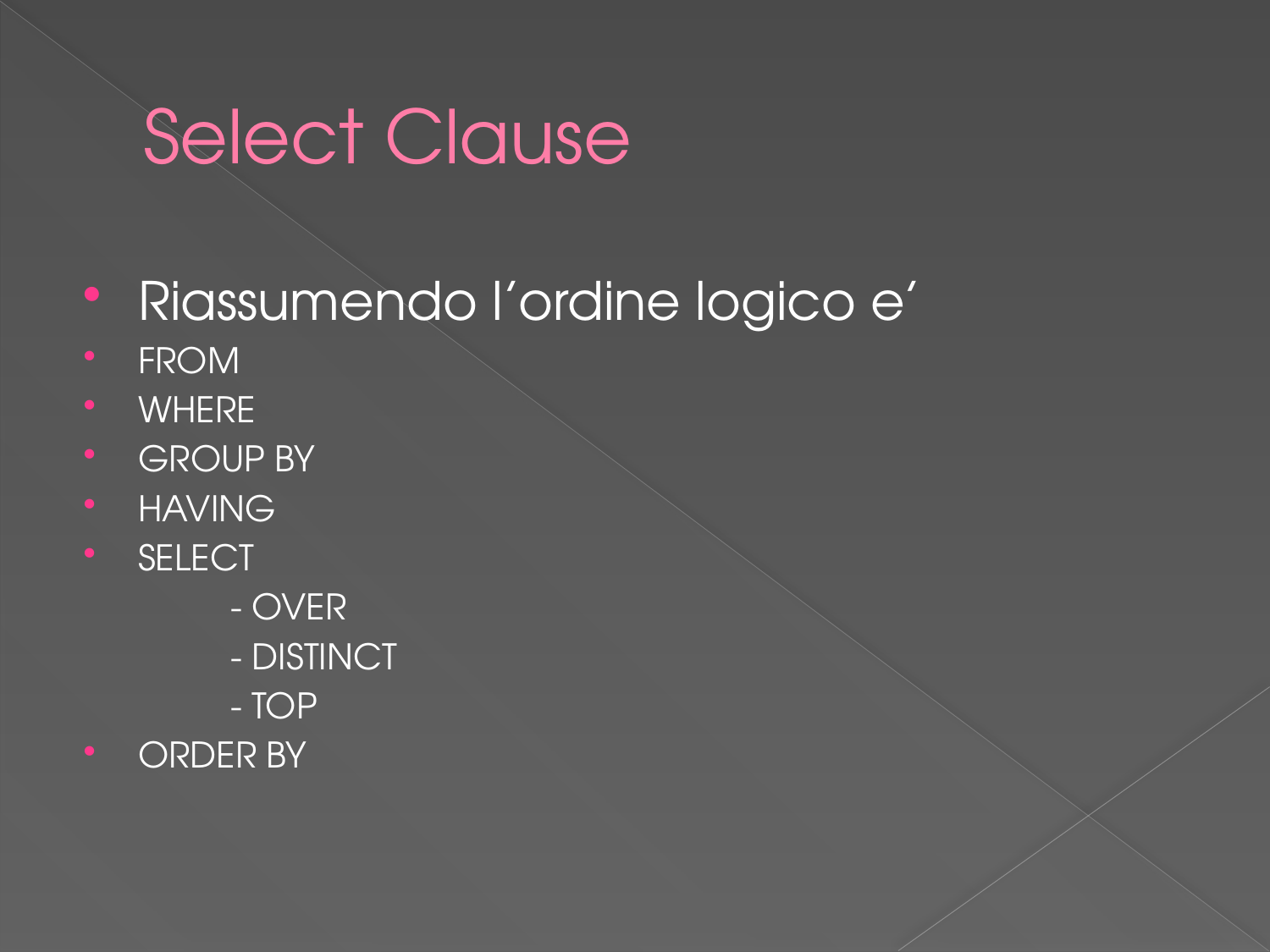

# Select Clause
Riassumendo l’ordine logico e’
FROM
WHERE
GROUP BY
HAVING
SELECT
               - OVER
               - DISTINCT
               - TOP
ORDER BY